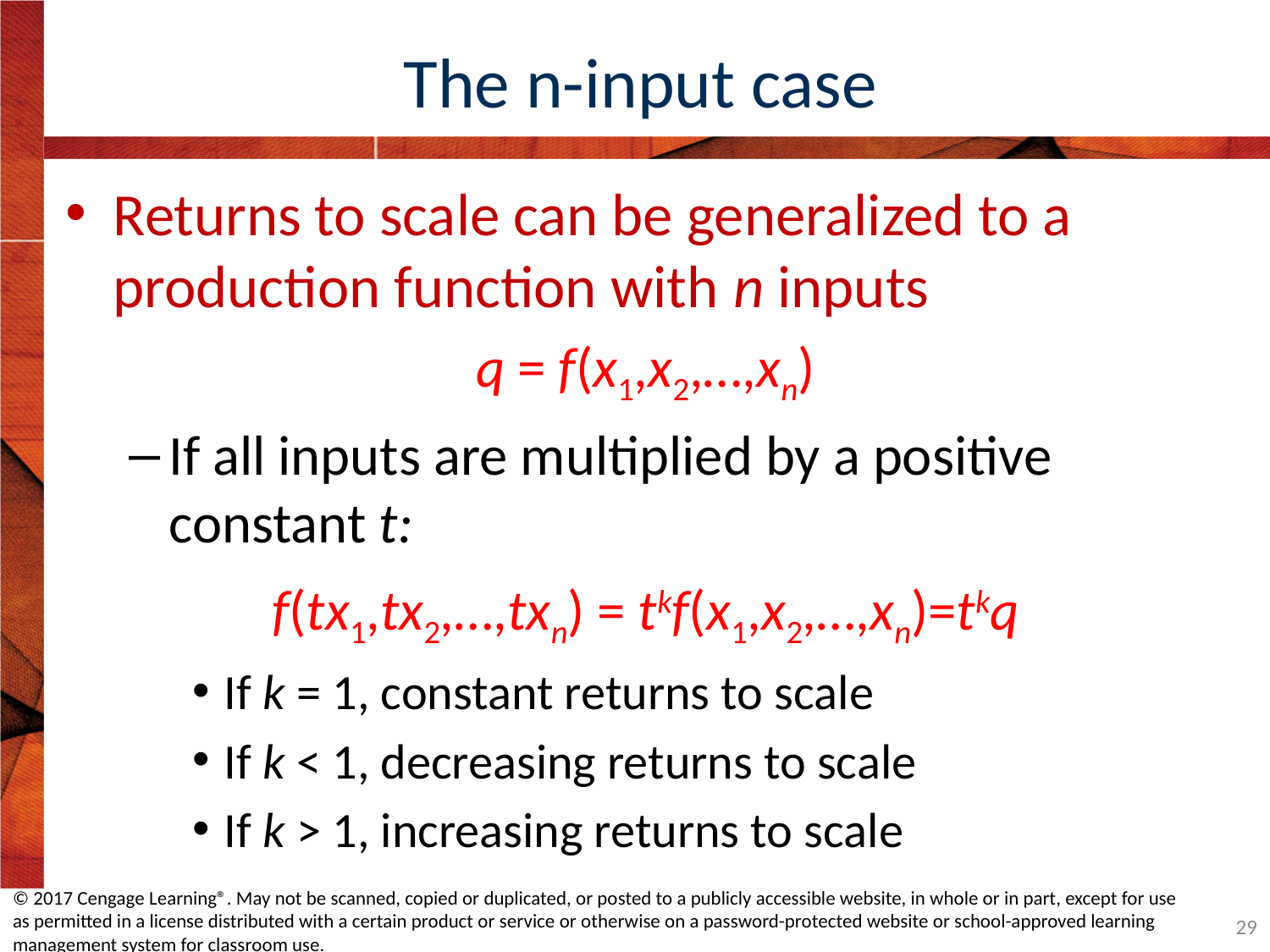

# The n-input case
Returns to scale can be generalized to a production function with n inputs
q = f(x1,x2,…,xn)
If all inputs are multiplied by a positive constant t:
f(tx1,tx2,…,txn) = tkf(x1,x2,…,xn)=tkq
If k = 1, constant returns to scale
If k < 1, decreasing returns to scale
If k > 1, increasing returns to scale
© 2017 Cengage Learning®. May not be scanned, copied or duplicated, or posted to a publicly accessible website, in whole or in part, except for use as permitted in a license distributed with a certain product or service or otherwise on a password-protected website or school-approved learning management system for classroom use.
29